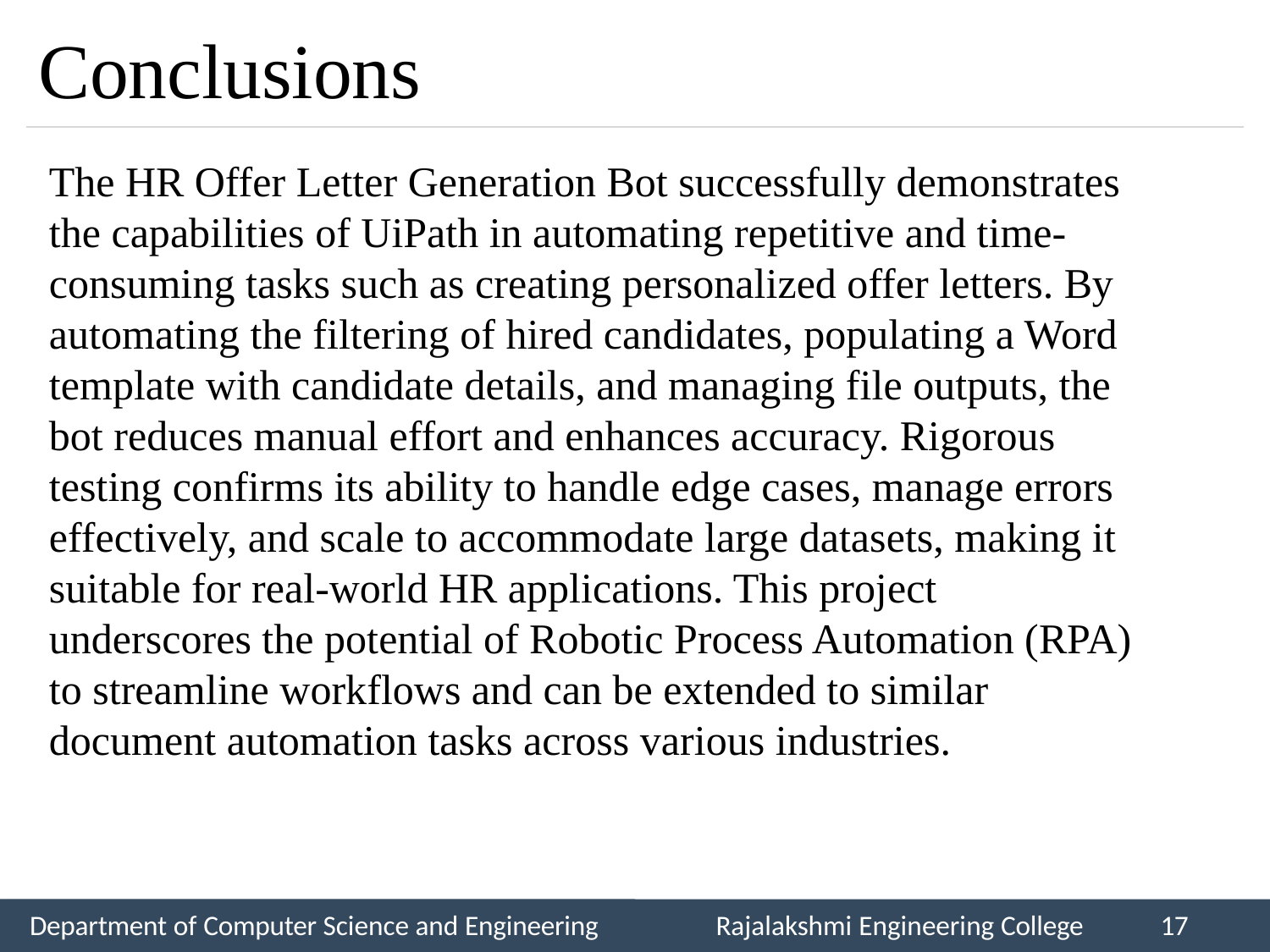

# Conclusions
The HR Offer Letter Generation Bot successfully demonstrates the capabilities of UiPath in automating repetitive and time-consuming tasks such as creating personalized offer letters. By automating the filtering of hired candidates, populating a Word template with candidate details, and managing file outputs, the bot reduces manual effort and enhances accuracy. Rigorous testing confirms its ability to handle edge cases, manage errors effectively, and scale to accommodate large datasets, making it suitable for real-world HR applications. This project underscores the potential of Robotic Process Automation (RPA) to streamline workflows and can be extended to similar document automation tasks across various industries.
Department of Computer Science and Engineering
Rajalakshmi Engineering College
17